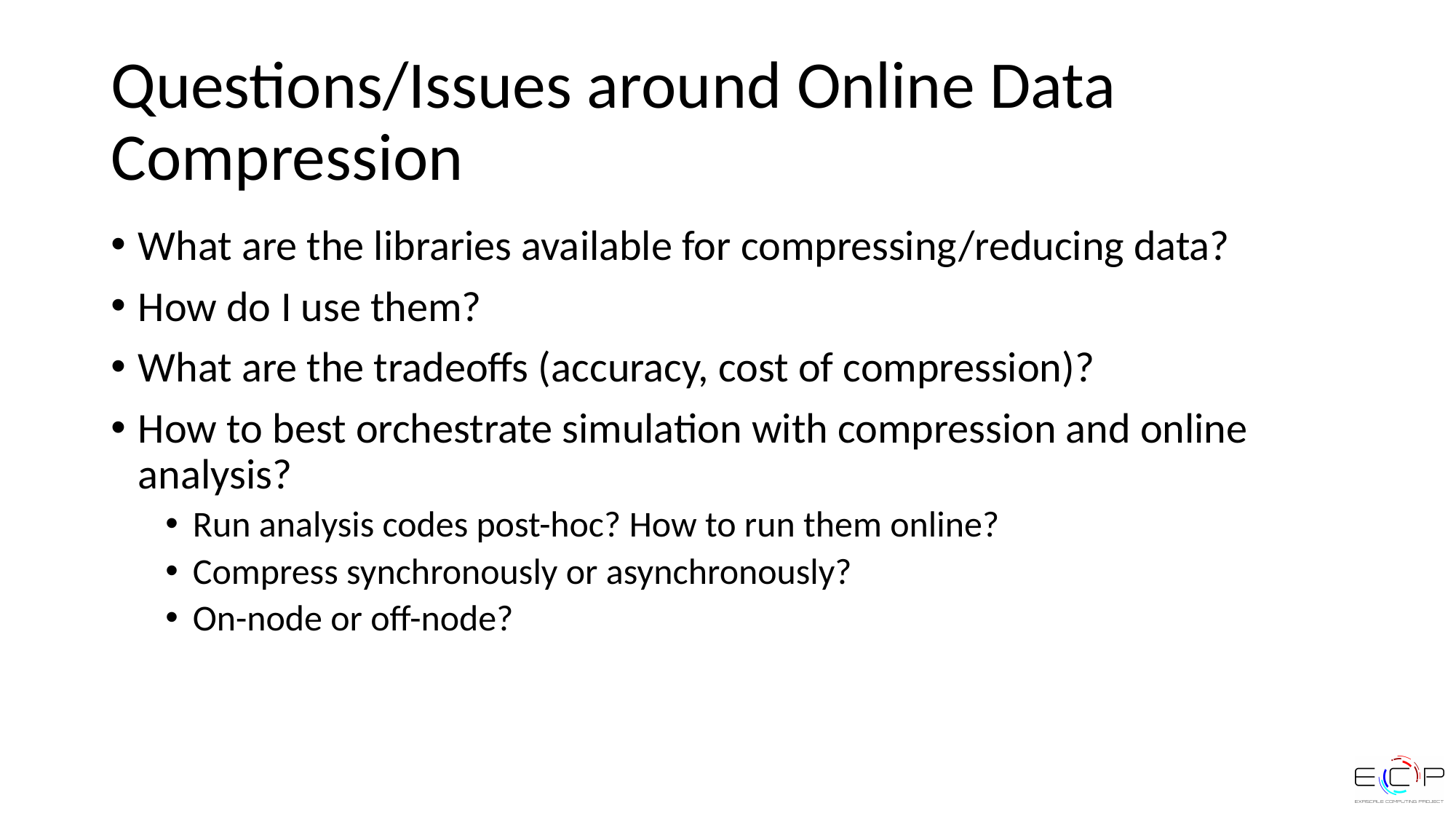

# Questions/Issues around Online Data Compression
What are the libraries available for compressing/reducing data?
How do I use them?
What are the tradeoffs (accuracy, cost of compression)?
How to best orchestrate simulation with compression and online analysis?
Run analysis codes post-hoc? How to run them online?
Compress synchronously or asynchronously?
On-node or off-node?